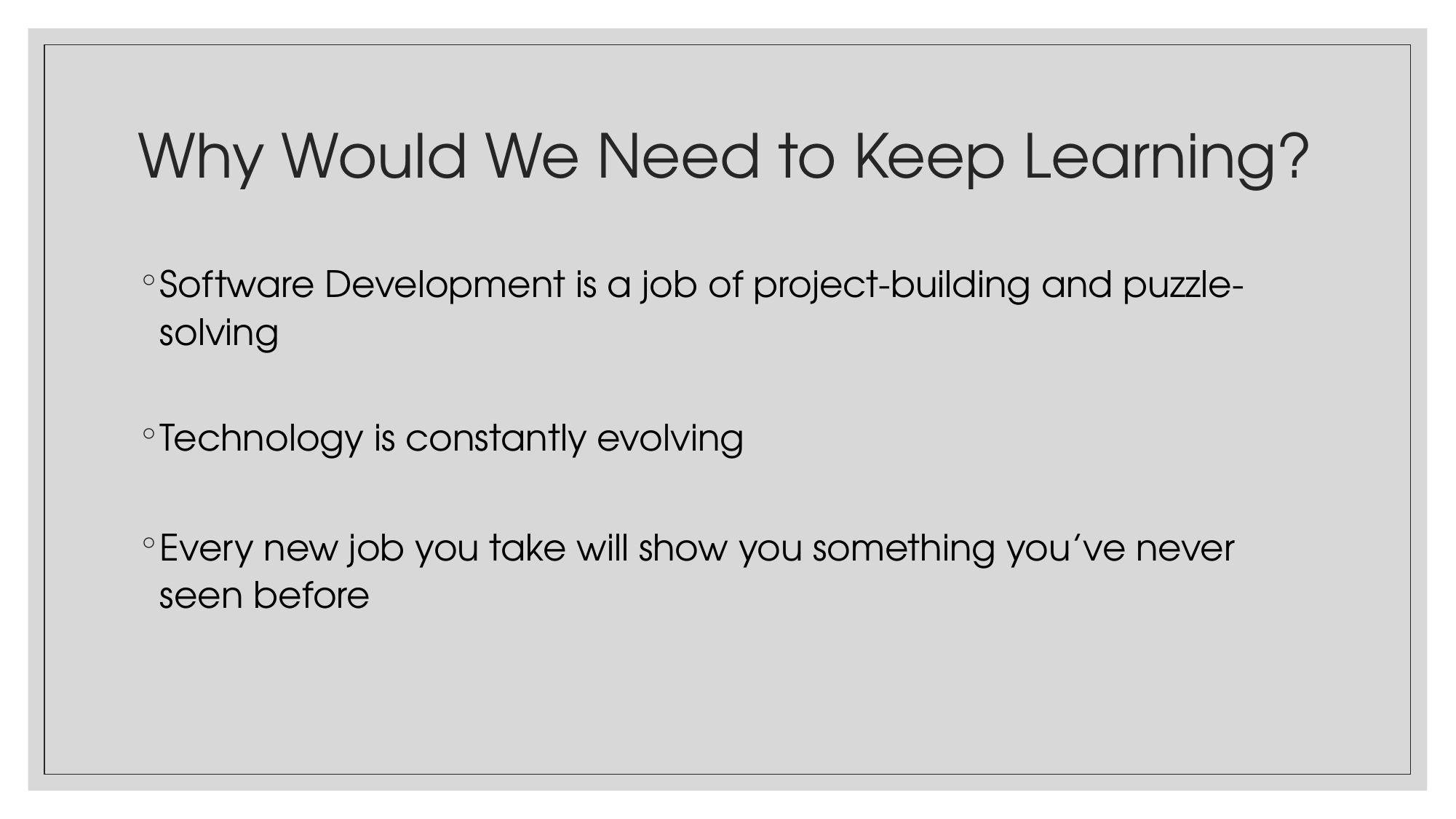

# Why Would We Need to Keep Learning?
Software Development is a job of project-building and puzzle-solving
Technology is constantly evolving
Every new job you take will show you something you’ve never seen before